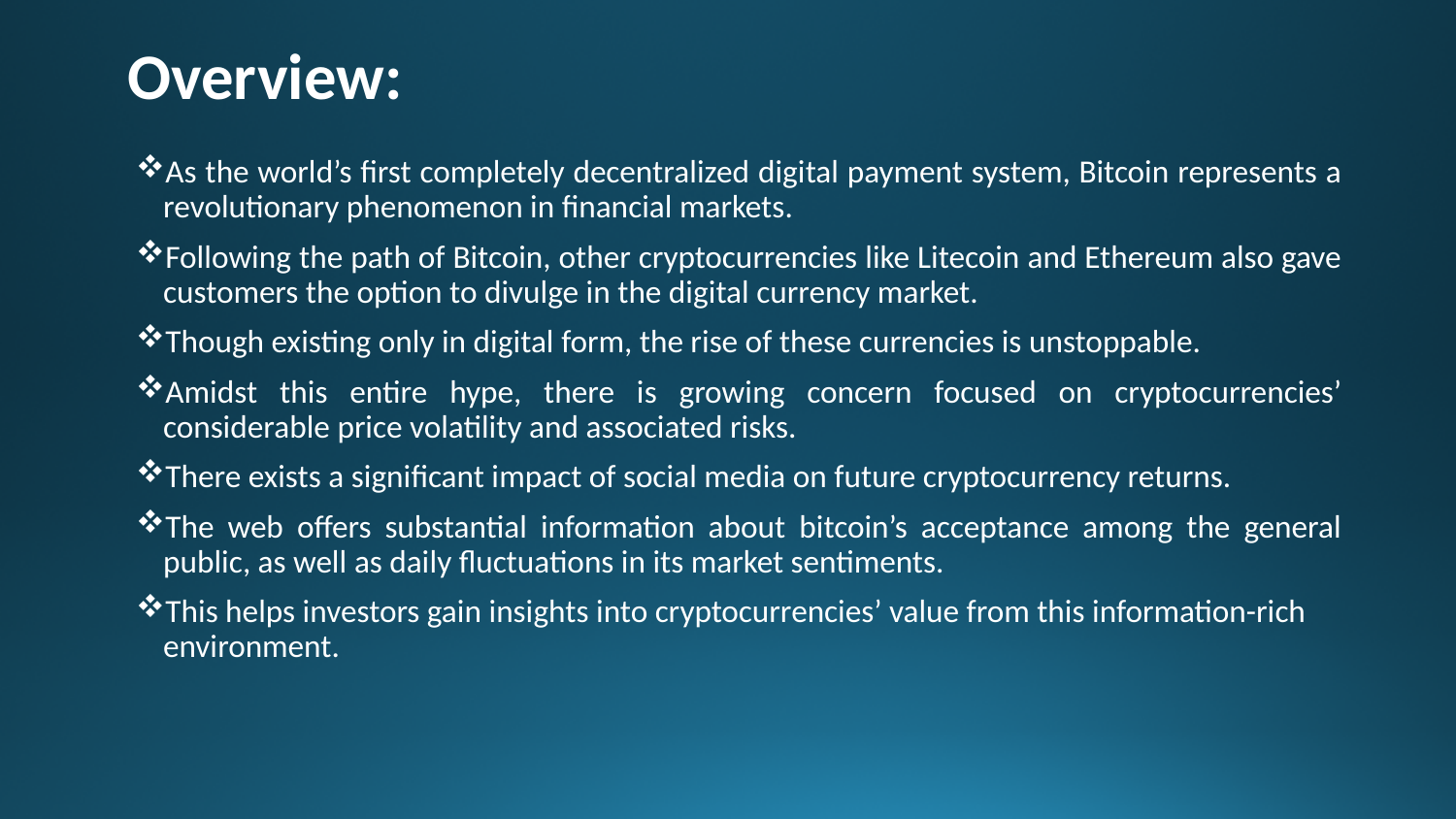

# Overview:
As the world’s first completely decentralized digital payment system, Bitcoin represents a revolutionary phenomenon in financial markets.
Following the path of Bitcoin, other cryptocurrencies like Litecoin and Ethereum also gave customers the option to divulge in the digital currency market.
Though existing only in digital form, the rise of these currencies is unstoppable.
Amidst this entire hype, there is growing concern focused on cryptocurrencies’ considerable price volatility and associated risks.
There exists a significant impact of social media on future cryptocurrency returns.
The web offers substantial information about bitcoin’s acceptance among the general public, as well as daily fluctuations in its market sentiments.
This helps investors gain insights into cryptocurrencies’ value from this information-rich environment.